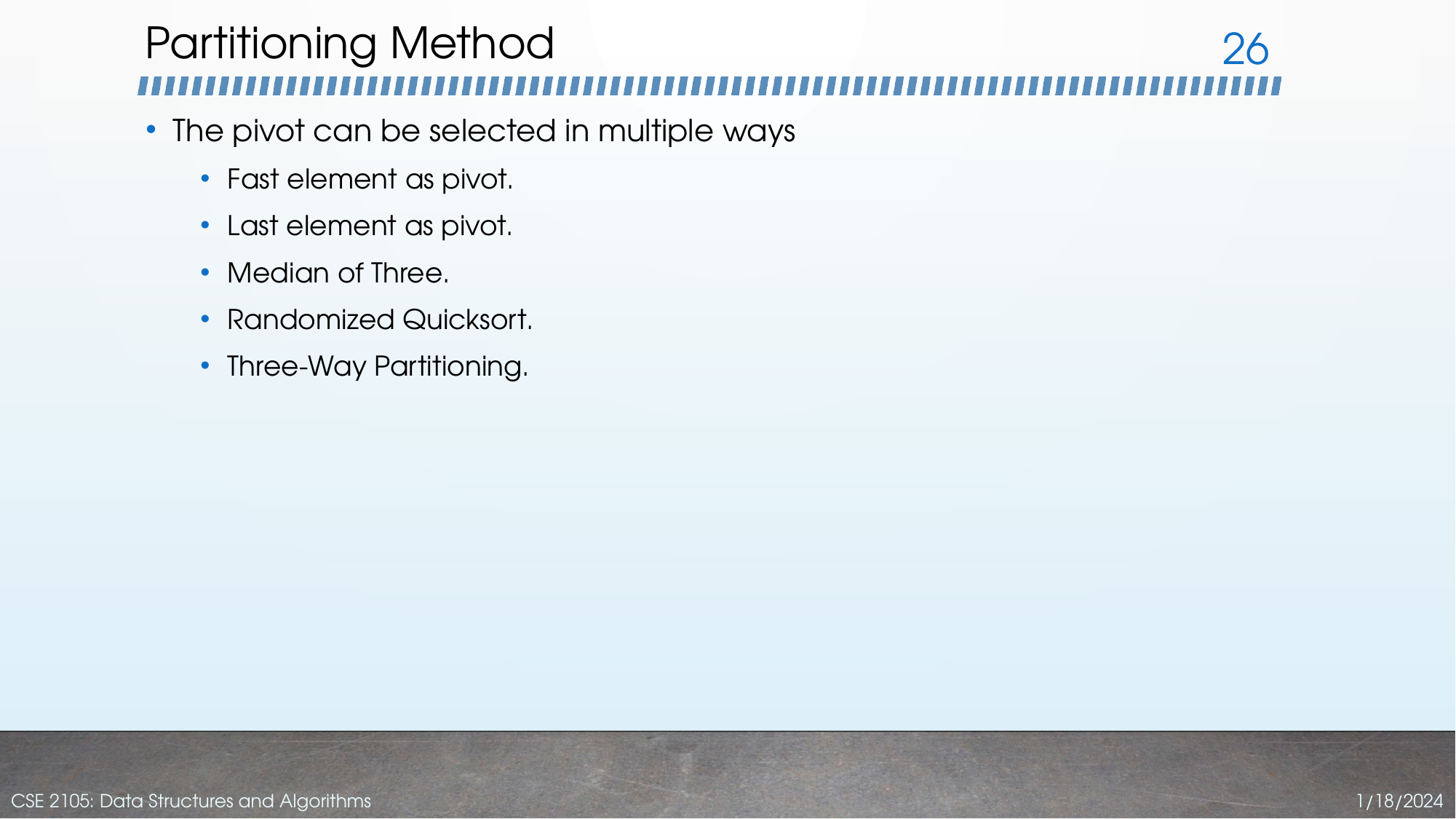

# Partitioning Method
26
The pivot can be selected in multiple ways
Fast element as pivot.
Last element as pivot.
Median of Three.
Randomized Quicksort.
Three-Way Partitioning.
1/18/2024
CSE 2105: Data Structures and Algorithms